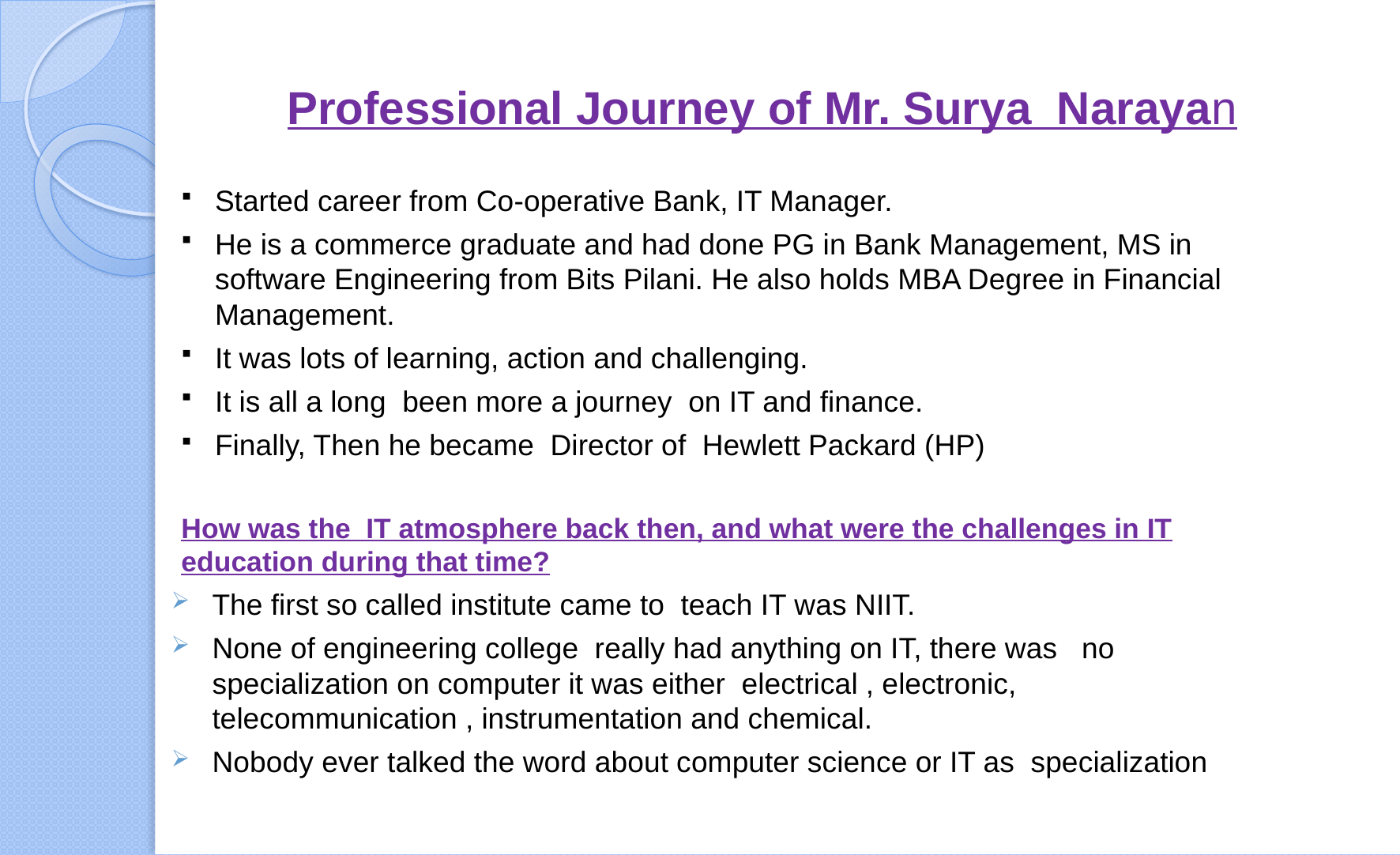

# Professional Journey of Mr. Surya  Narayan
Started career from Co-operative Bank, IT Manager.
He is a commerce graduate and had done PG in Bank Management, MS in software Engineering from Bits Pilani. He also holds MBA Degree in Financial Management.
It was lots of learning, action and challenging.
It is all a long  been more a journey  on IT and finance.
Finally, Then he became  Director of  Hewlett Packard (HP)

How was the  IT atmosphere back then, and what were the challenges in IT education during that time?
The first so called institute came to  teach IT was NIIT.
None of engineering college  really had anything on IT, there was   no specialization on computer it was either  electrical , electronic, telecommunication , instrumentation and chemical.
Nobody ever talked the word about computer science or IT as  specialization